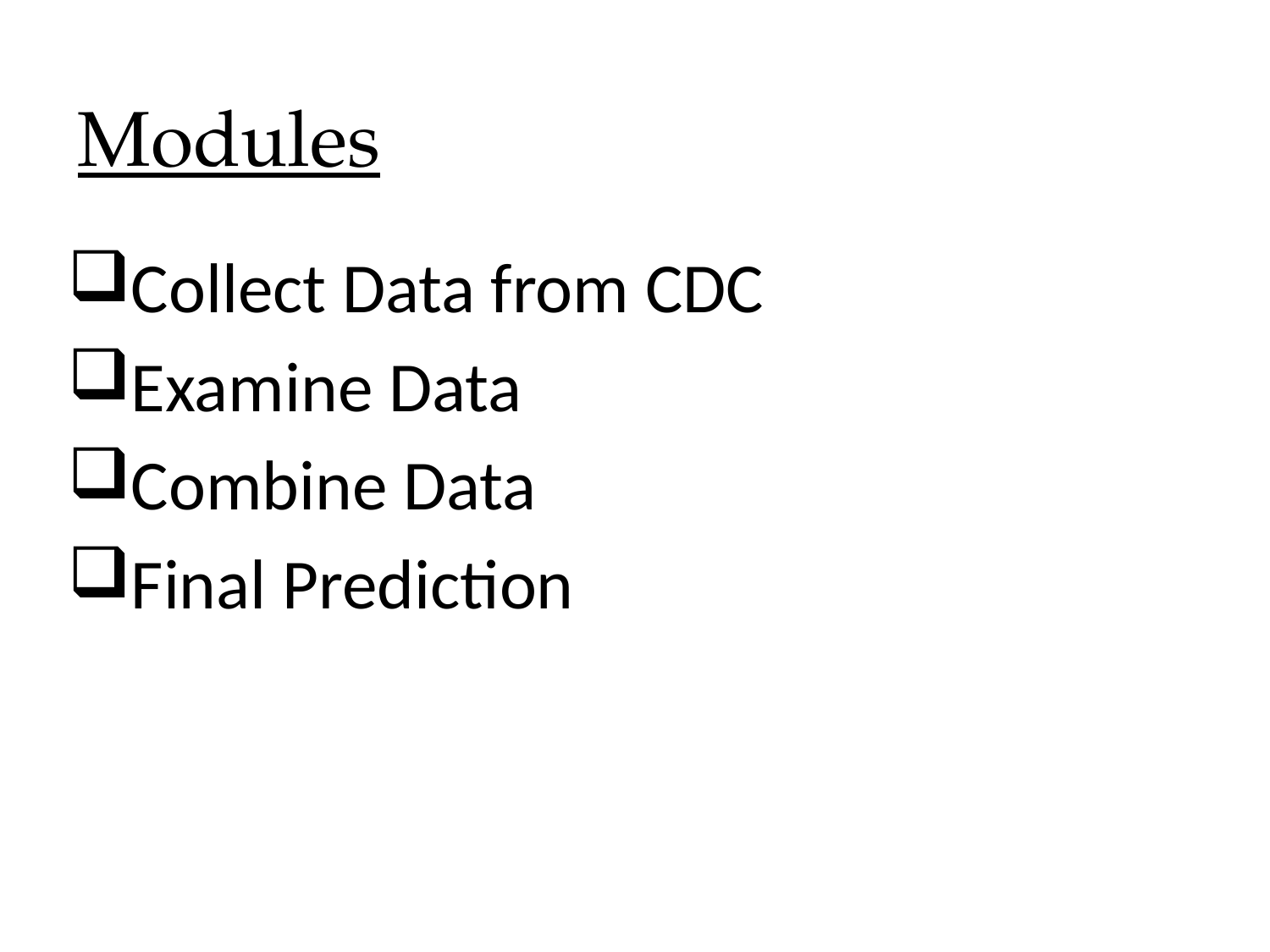

# Modules
Collect Data from CDC
Examine Data
Combine Data
Final Prediction